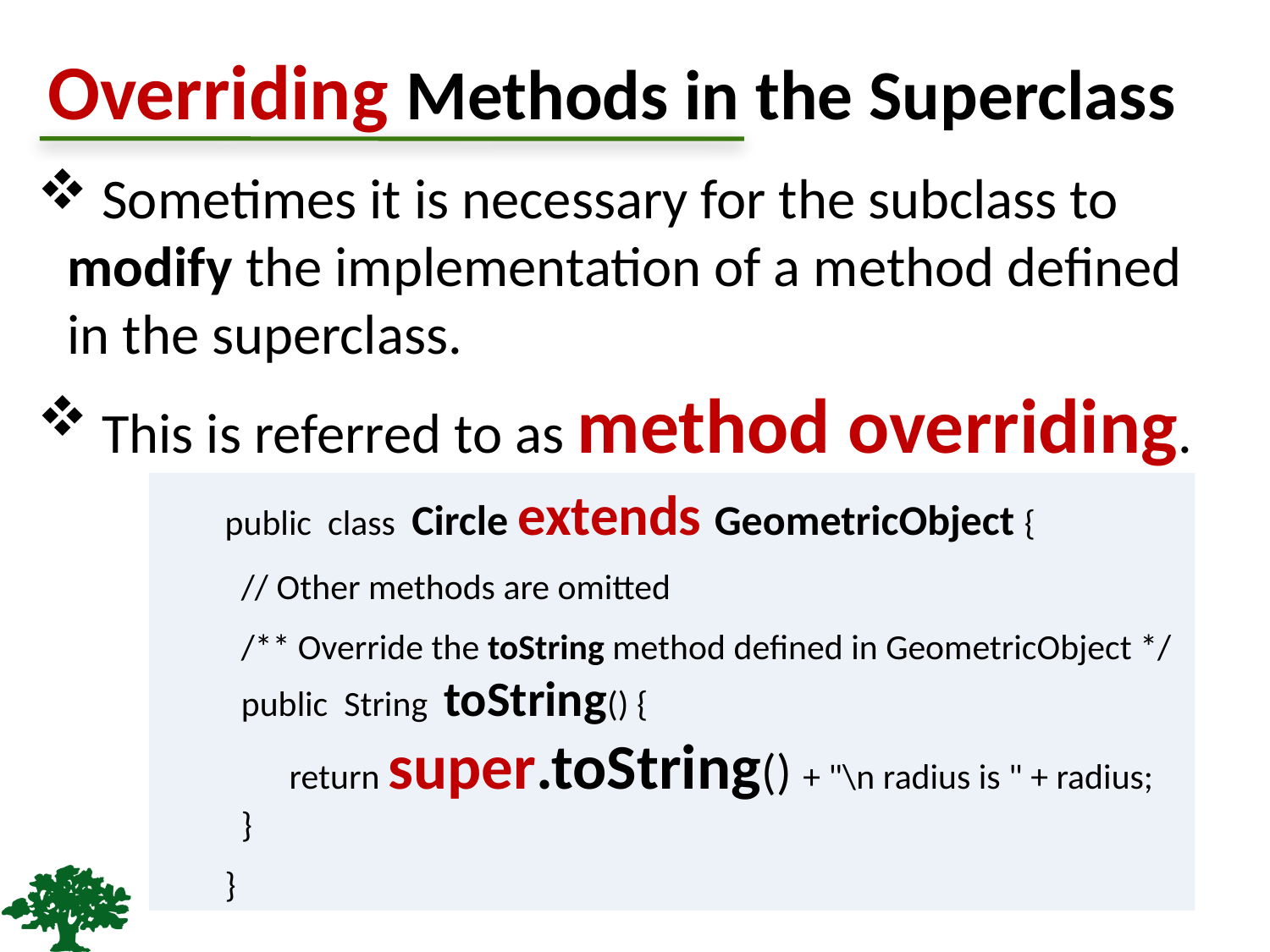

# Overriding Methods in the Superclass
 Sometimes it is necessary for the subclass to modify the implementation of a method defined in the superclass.
 This is referred to as method overriding.
public  class  Circle extends GeometricObject {
  // Other methods are omitted
  /** Override the toString method defined in GeometricObject */
  public  String  toString() {
        return super.toString() + "\n radius is " + radius;
  }
}